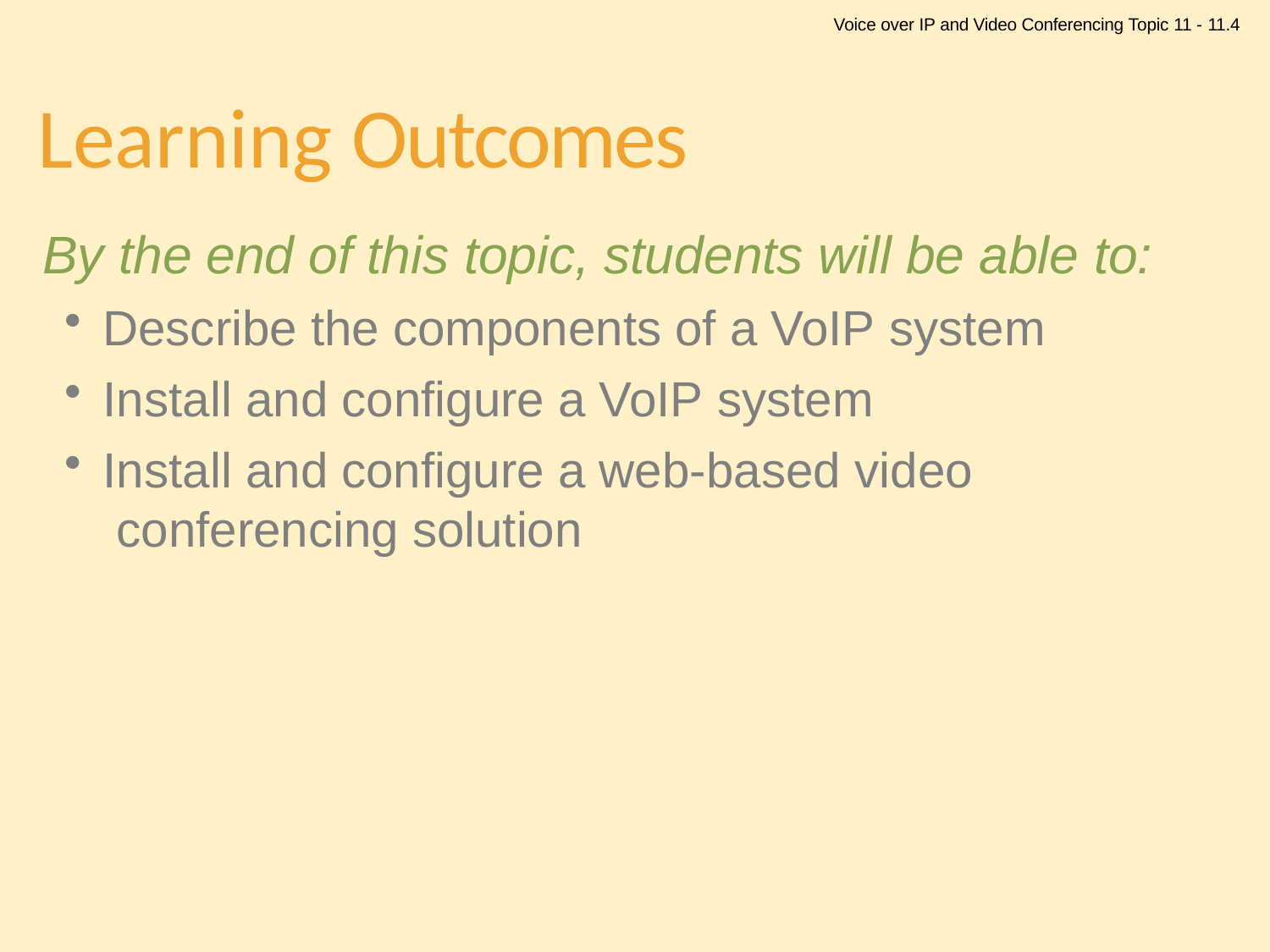

Voice over IP and Video Conferencing Topic 11 - 11.4
# Learning Outcomes
By the end of this topic, students will be able to:
Describe the components of a VoIP system
Install and configure a VoIP system
Install and configure a web-based video  conferencing solution